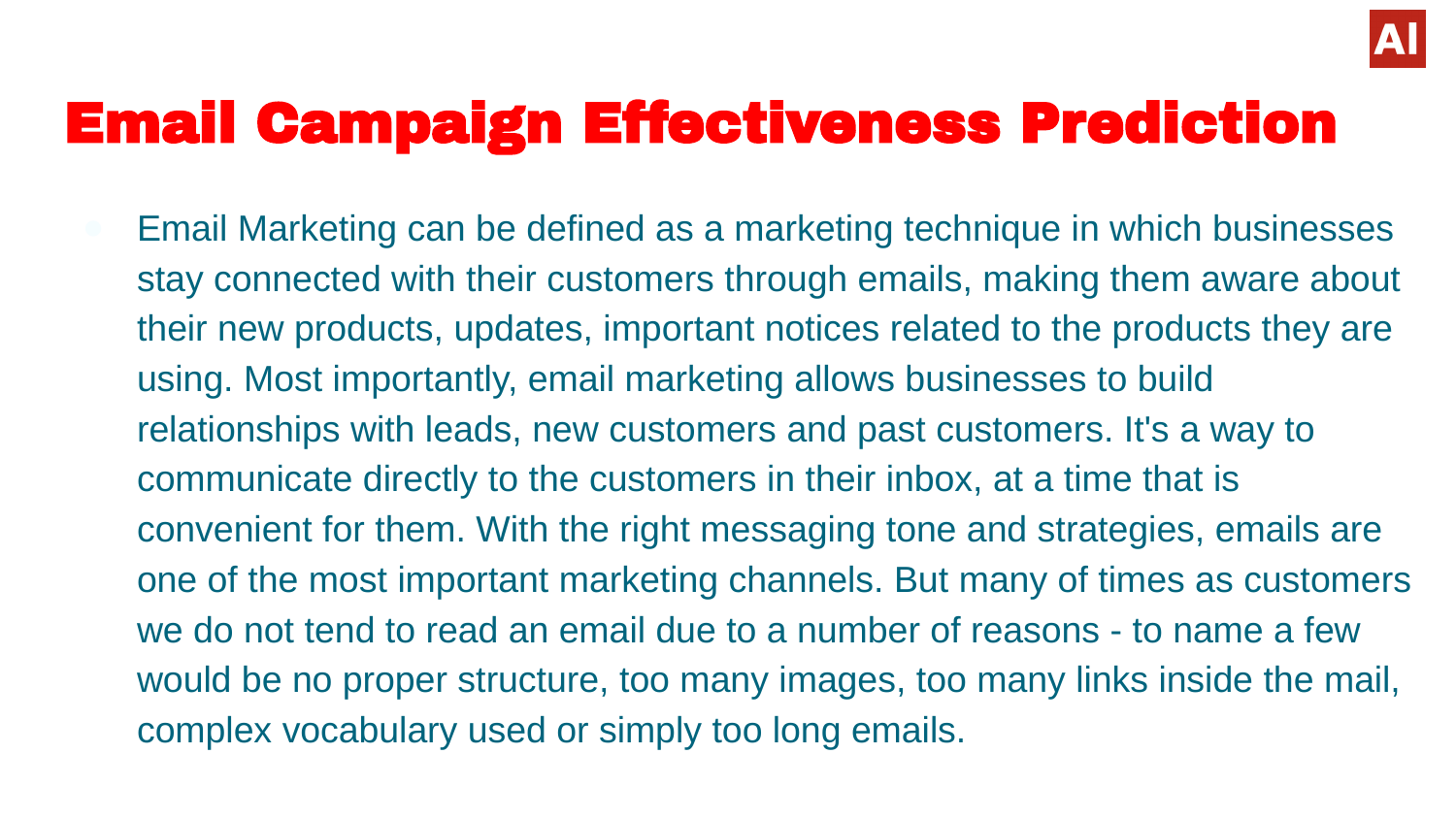

# Email Campaign Effectiveness Prediction
Email Marketing can be defined as a marketing technique in which businesses stay connected with their customers through emails, making them aware about their new products, updates, important notices related to the products they are using. Most importantly, email marketing allows businesses to build relationships with leads, new customers and past customers. It's a way to communicate directly to the customers in their inbox, at a time that is convenient for them. With the right messaging tone and strategies, emails are one of the most important marketing channels. But many of times as customers we do not tend to read an email due to a number of reasons - to name a few would be no proper structure, too many images, too many links inside the mail, complex vocabulary used or simply too long emails.